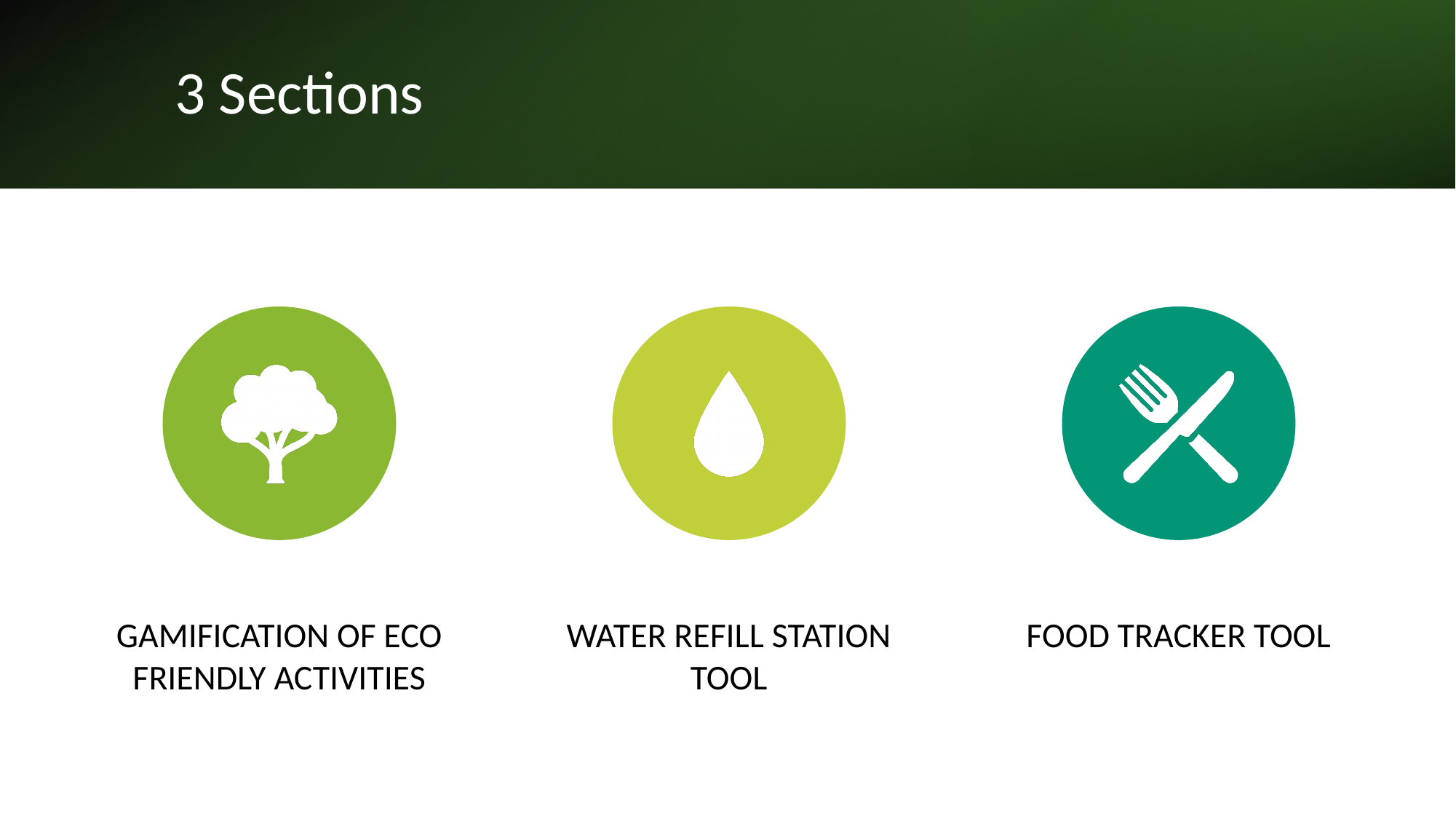

# 3 Sections
Gamification of eco friendly activities
Water Refill Station Tool
Food Tracker Tool